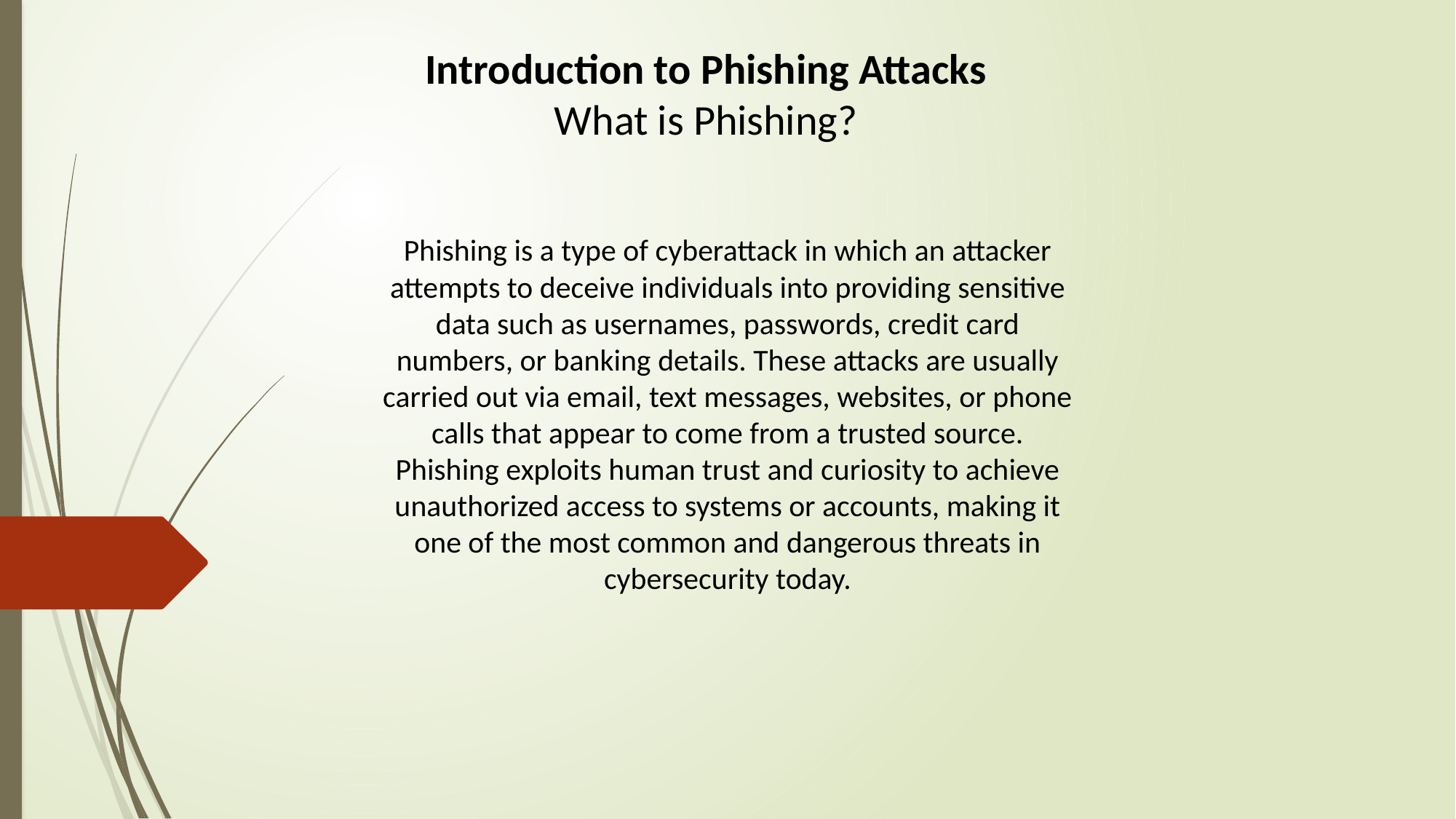

Introduction to Phishing Attacks
What is Phishing?

Phishing is a type of cyberattack in which an attacker attempts to deceive individuals into providing sensitive data such as usernames, passwords, credit card numbers, or banking details. These attacks are usually carried out via email, text messages, websites, or phone calls that appear to come from a trusted source.
Phishing exploits human trust and curiosity to achieve unauthorized access to systems or accounts, making it one of the most common and dangerous threats in cybersecurity today.